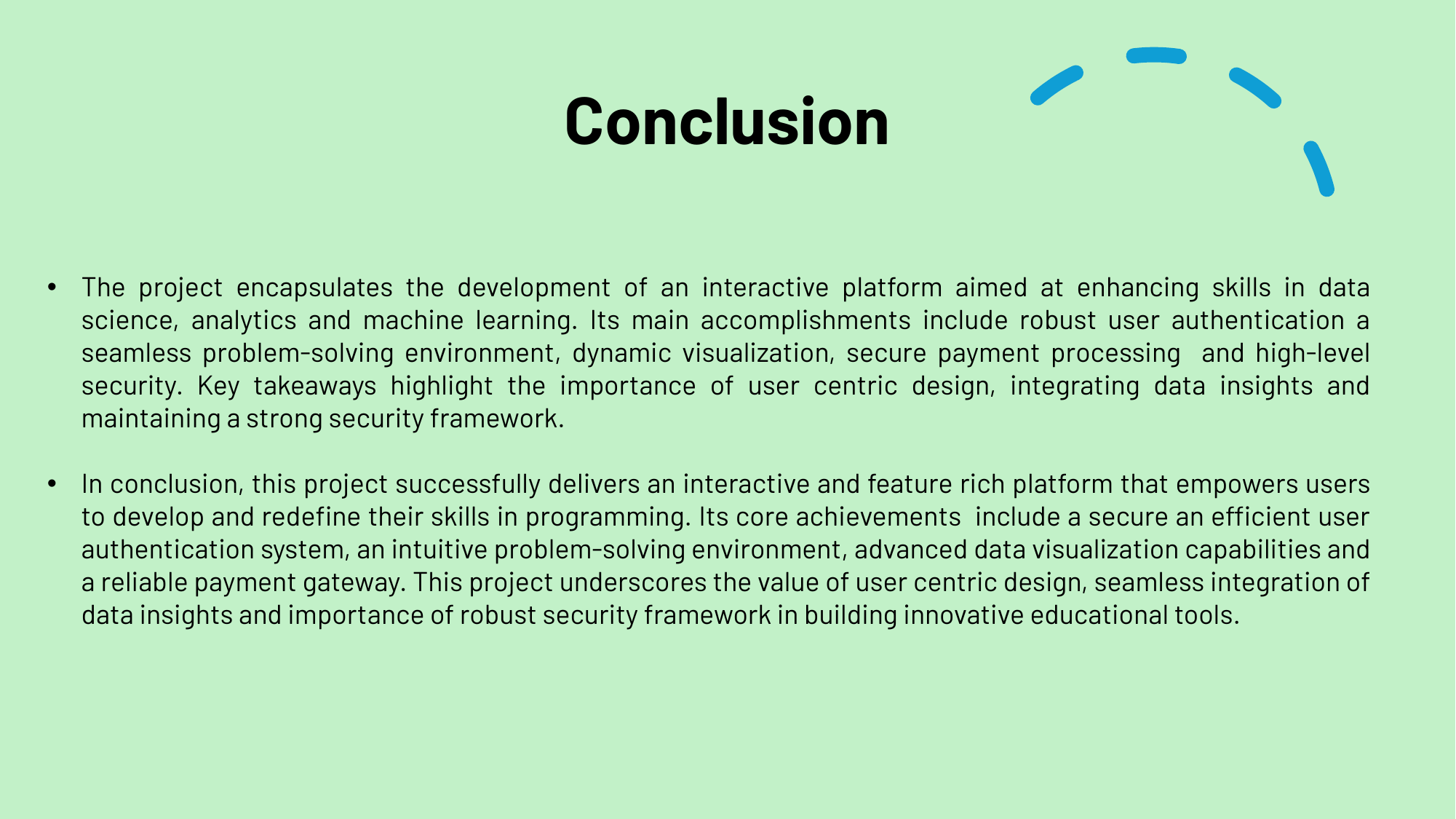

Conclusion

The project encapsulates the development of an interactive platform aimed at enhancing skills in data science, analytics and machine learning. Its main accomplishments include robust user authentication a seamless problem-solving environment, dynamic visualization, secure payment processing  and high-level security. Key takeaways highlight the importance of user centric design, integrating data insights and maintaining a strong security framework.

In conclusion, this project successfully delivers an interactive and feature rich platform that empowers users to develop and redefine their skills in programming. Its core achievements  include a secure an efficient user authentication system, an intuitive problem-solving environment, advanced data visualization capabilities and a reliable payment gateway. This project underscores the value of user centric design, seamless integration of data insights and importance of robust security framework in building innovative educational tools.